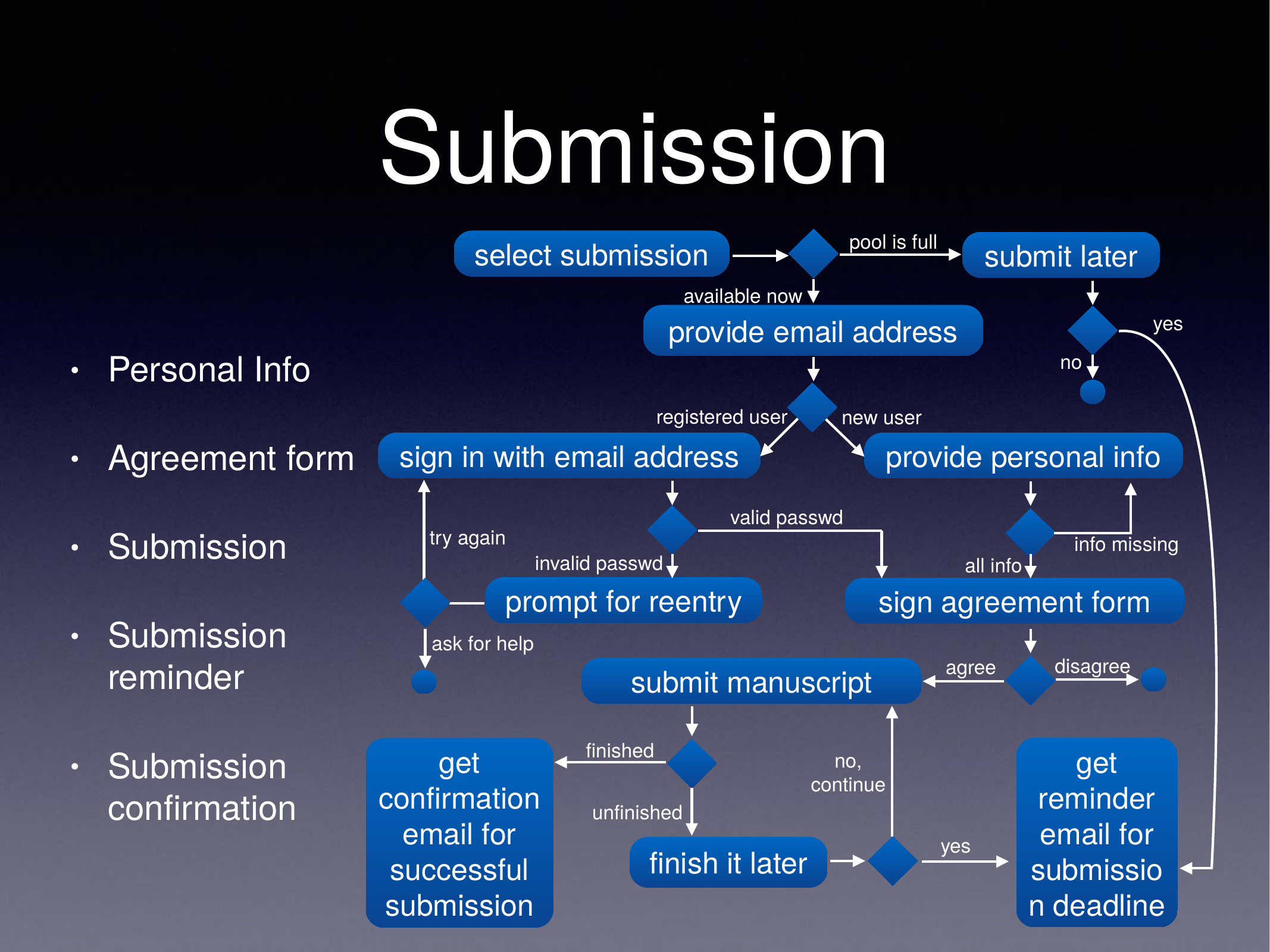

# Submission
pool is full

select submission
submit later
available now
Personal Info
Agreement form
Submission
Submission reminder
Submission confirmation
provide email address

yes

no

registered user
new user
sign in with email address
provide personal info
valid passwd

try again
info missing
invalid passwd
all info
prompt for reentry
sign agreement form

ask for help
disagree
agree

submit manuscript

finished
get reminder email for submission deadline
get confirmation email for successful submission

no,
continue
unfinished
yes

finish it later